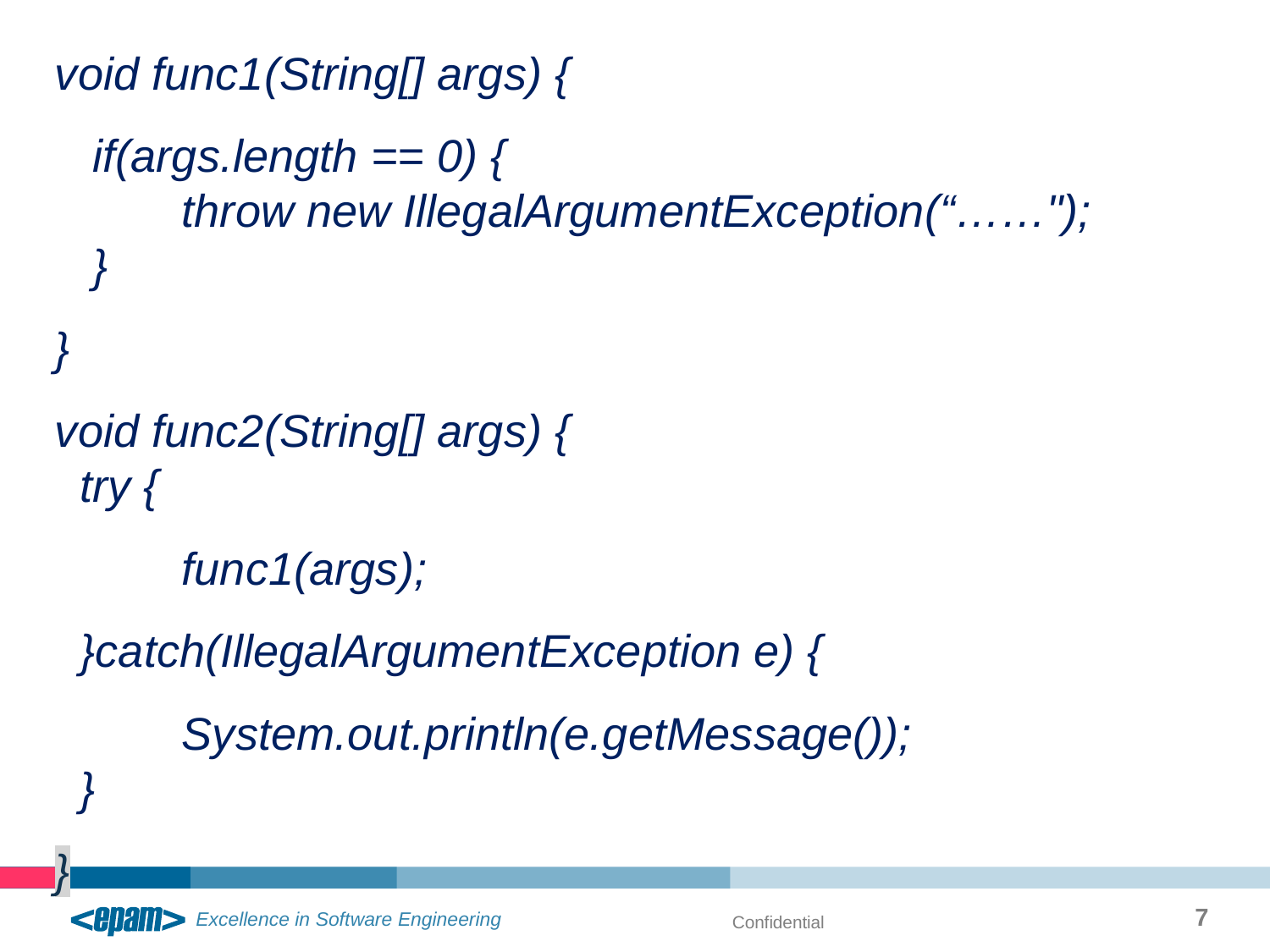

void func1(String[] args) {
   if(args.length == 0) {
	throw new IllegalArgumentException(“……");
   }
}
void func2(String[] args) {
  try {
	func1(args);
  }catch(IllegalArgumentException e) {
	System.out.println(e.getMessage());
  }
}

7
Confidential